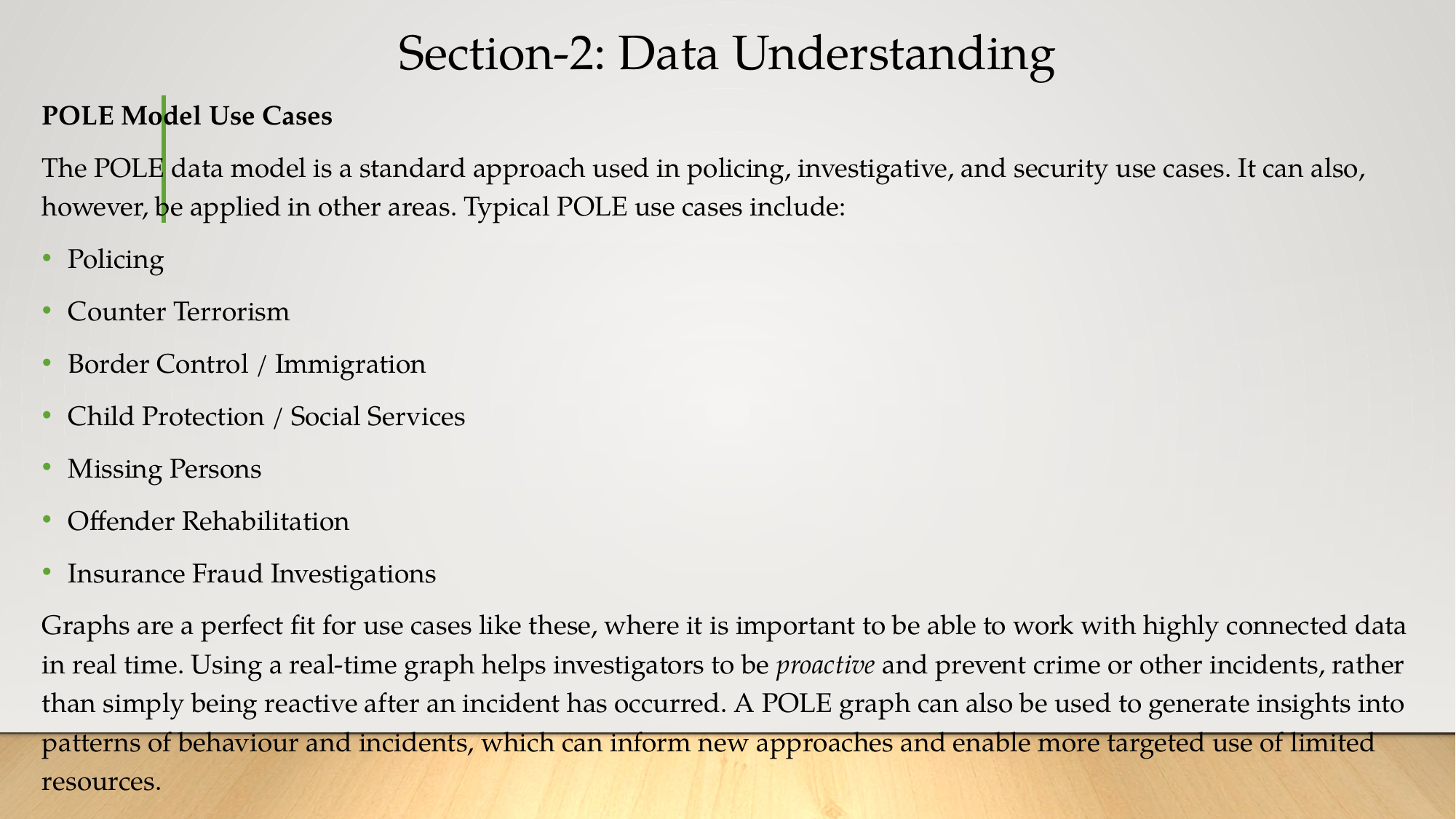

# Section-2: Data Understanding
POLE Model Use Cases
The POLE data model is a standard approach used in policing, investigative, and security use cases. It can also, however, be applied in other areas. Typical POLE use cases include:
Policing
Counter Terrorism
Border Control / Immigration
Child Protection / Social Services
Missing Persons
Offender Rehabilitation
Insurance Fraud Investigations
Graphs are a perfect fit for use cases like these, where it is important to be able to work with highly connected data in real time. Using a real-time graph helps investigators to be proactive and prevent crime or other incidents, rather than simply being reactive after an incident has occurred. A POLE graph can also be used to generate insights into patterns of behaviour and incidents, which can inform new approaches and enable more targeted use of limited resources.